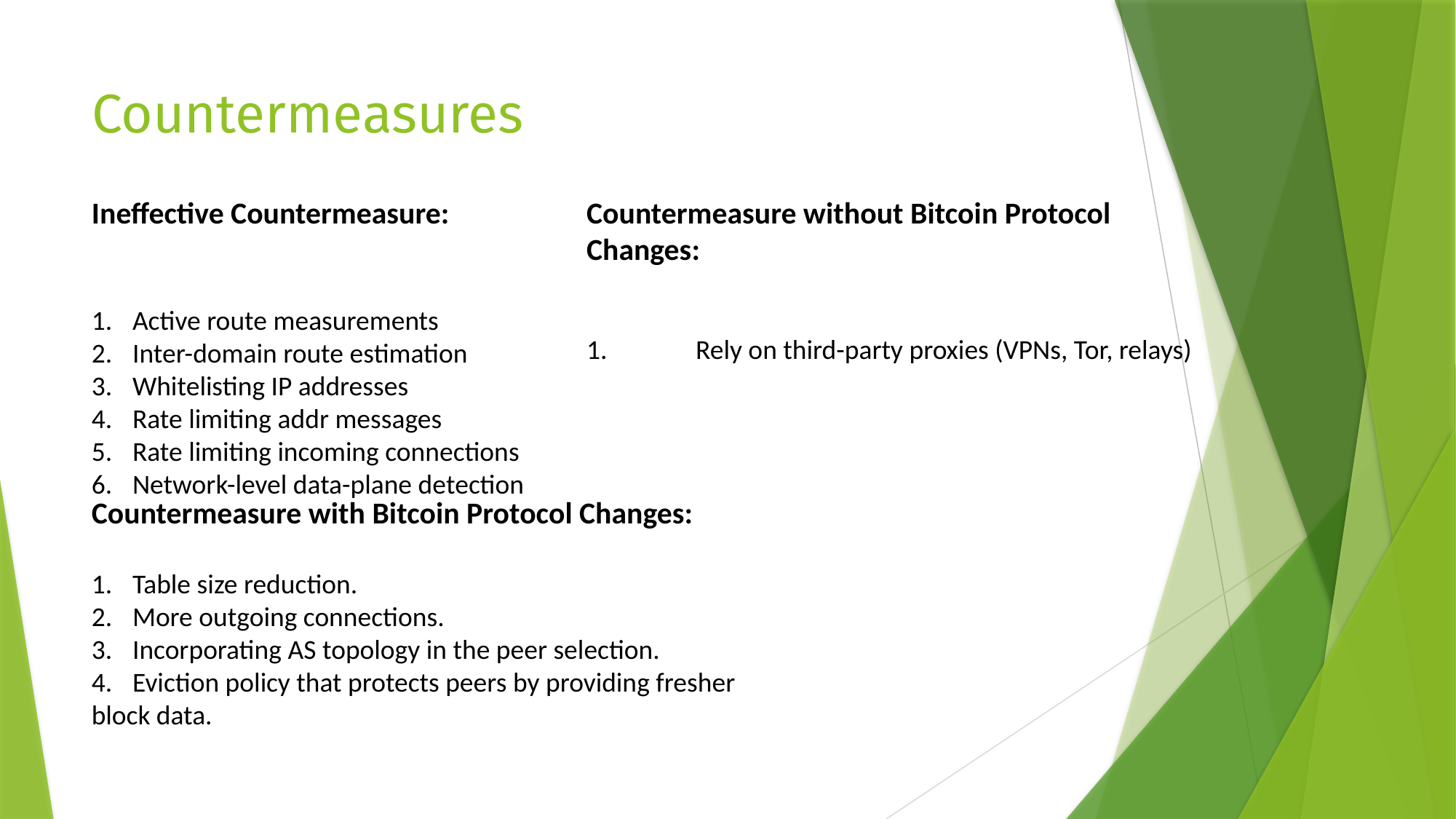

# Countermeasures
Ineffective Countermeasure:
Active route measurements
Inter-domain route estimation
Whitelisting IP addresses
Rate limiting addr messages
Rate limiting incoming connections
Network-level data-plane detection
Countermeasure without Bitcoin Protocol Changes:

1.	Rely on third-party proxies (VPNs, Tor, relays)
Countermeasure with Bitcoin Protocol Changes:

Table size reduction.
More outgoing connections.
Incorporating AS topology in the peer selection.
Eviction policy that protects peers by providing fresher
block data.